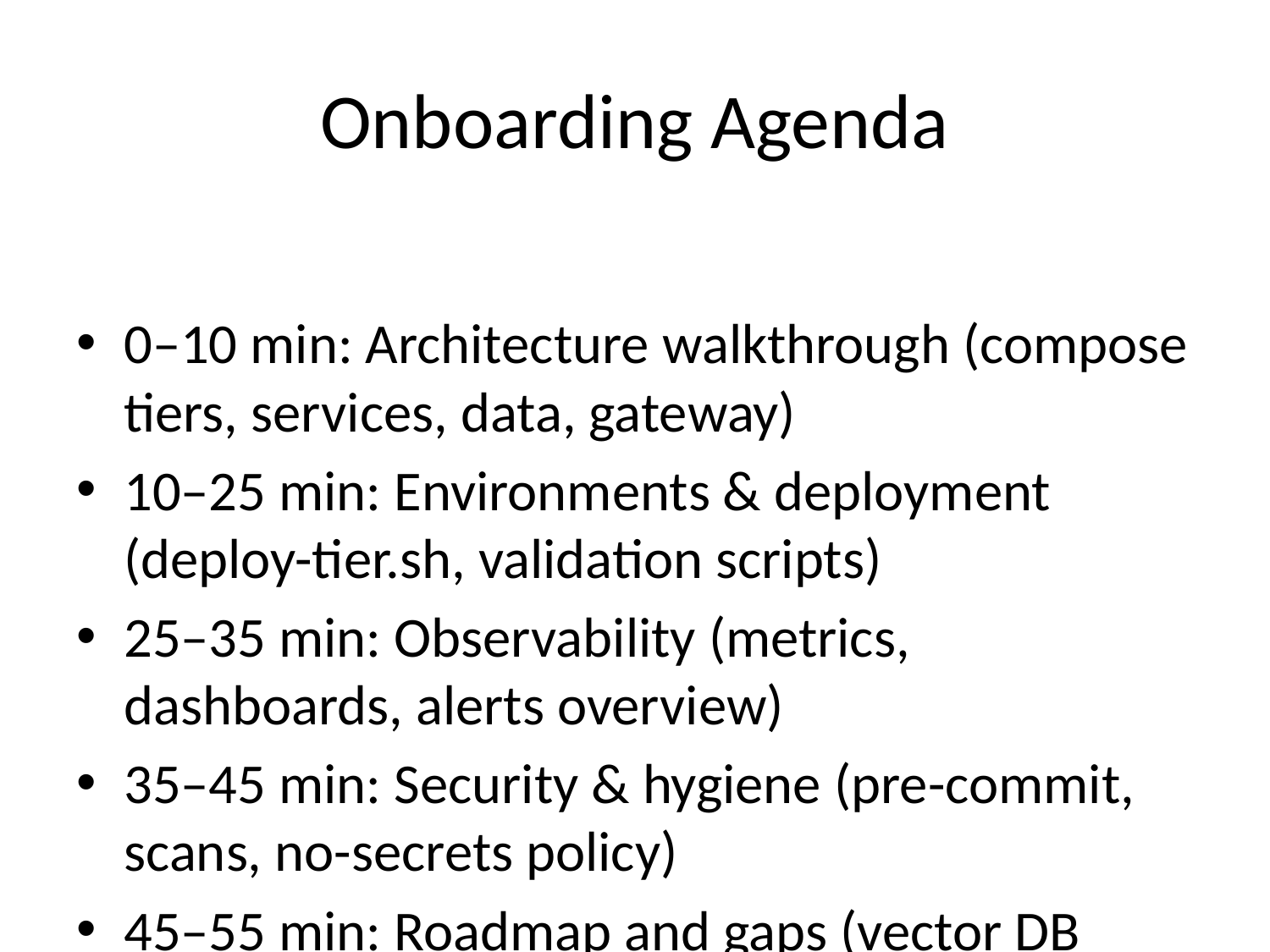

# Onboarding Agenda

0–10 min: Architecture walkthrough (compose tiers, services, data, gateway)
10–25 min: Environments & deployment (deploy-tier.sh, validation scripts)
25–35 min: Observability (metrics, dashboards, alerts overview)
35–45 min: Security & hygiene (pre-commit, scans, no-secrets policy)
45–55 min: Roadmap and gaps (vector DB integration, streaming, registry)
55–60 min: Q&A and action items